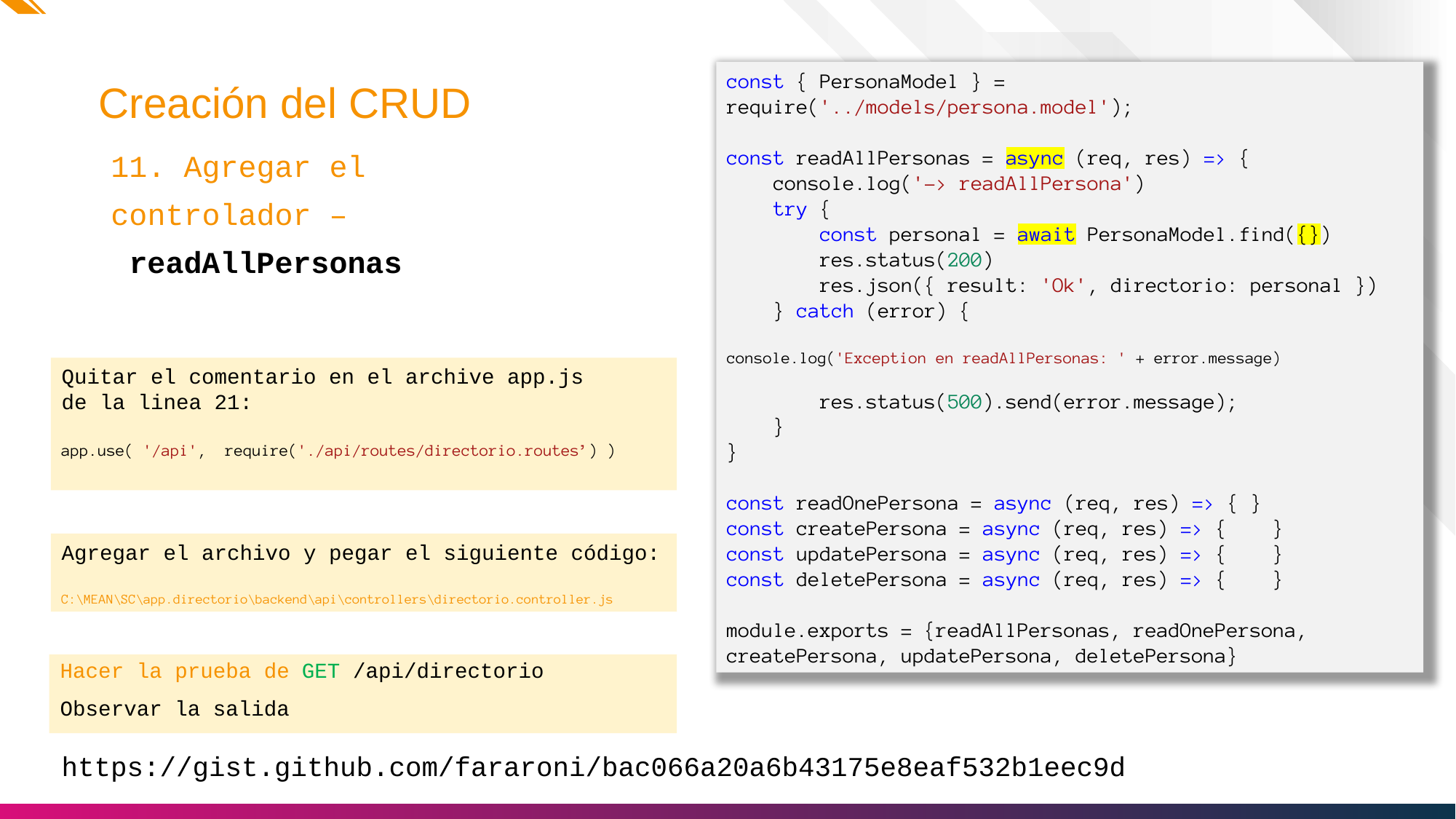

const { PersonaModel } = require('../models/persona.model');
const readAllPersonas = async (req, res) => {
    console.log('-> readAllPersona')
    try {
        const personal = await PersonaModel.find({})
        res.status(200)
        res.json({ result: 'Ok', directorio: personal })
    } catch (error) {

console.log('Exception en readAllPersonas: ' + error.message)

        res.status(500).send(error.message);
    }
}
const readOnePersona = async (req, res) => { }
const createPersona = async (req, res) => {	}
const updatePersona = async (req, res) => {	}
const deletePersona = async (req, res) => {	}
module.exports = {readAllPersonas, readOnePersona,
createPersona, updatePersona, deletePersona}
# Creación del CRUD
11. Agregar el
controlador –
 readAllPersonas
Quitar el comentario en el archive app.js
de la linea 21:

app.use( '/api',  require('./api/routes/directorio.routes’) )

Agregar el archivo y pegar el siguiente código:

C:\MEAN\SC\app.directorio\backend\api\controllers\directorio.controller.js
Hacer la prueba de GET /api/directorio
Observar la salida
https://gist.github.com/fararoni/bac066a20a6b43175e8eaf532b1eec9d